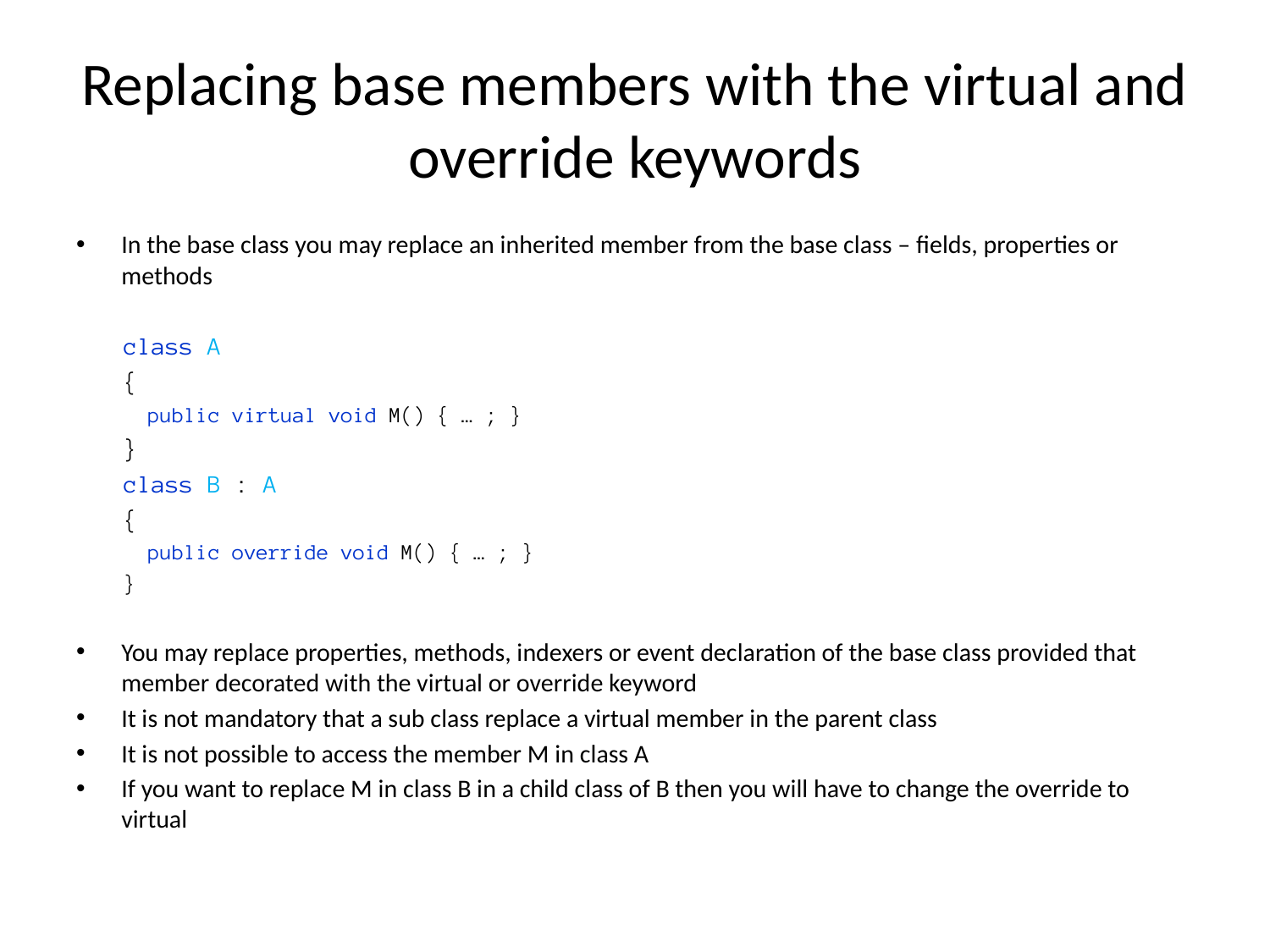

# Replacing base members with the virtual and override keywords
In the base class you may replace an inherited member from the base class – fields, properties or methods

class A
{
  public virtual void M() { … ; }
}
class B : A
{
  public override void M() { … ; }
}

You may replace properties, methods, indexers or event declaration of the base class provided that member decorated with the virtual or override keyword
It is not mandatory that a sub class replace a virtual member in the parent class
It is not possible to access the member M in class A
If you want to replace M in class B in a child class of B then you will have to change the override to virtual